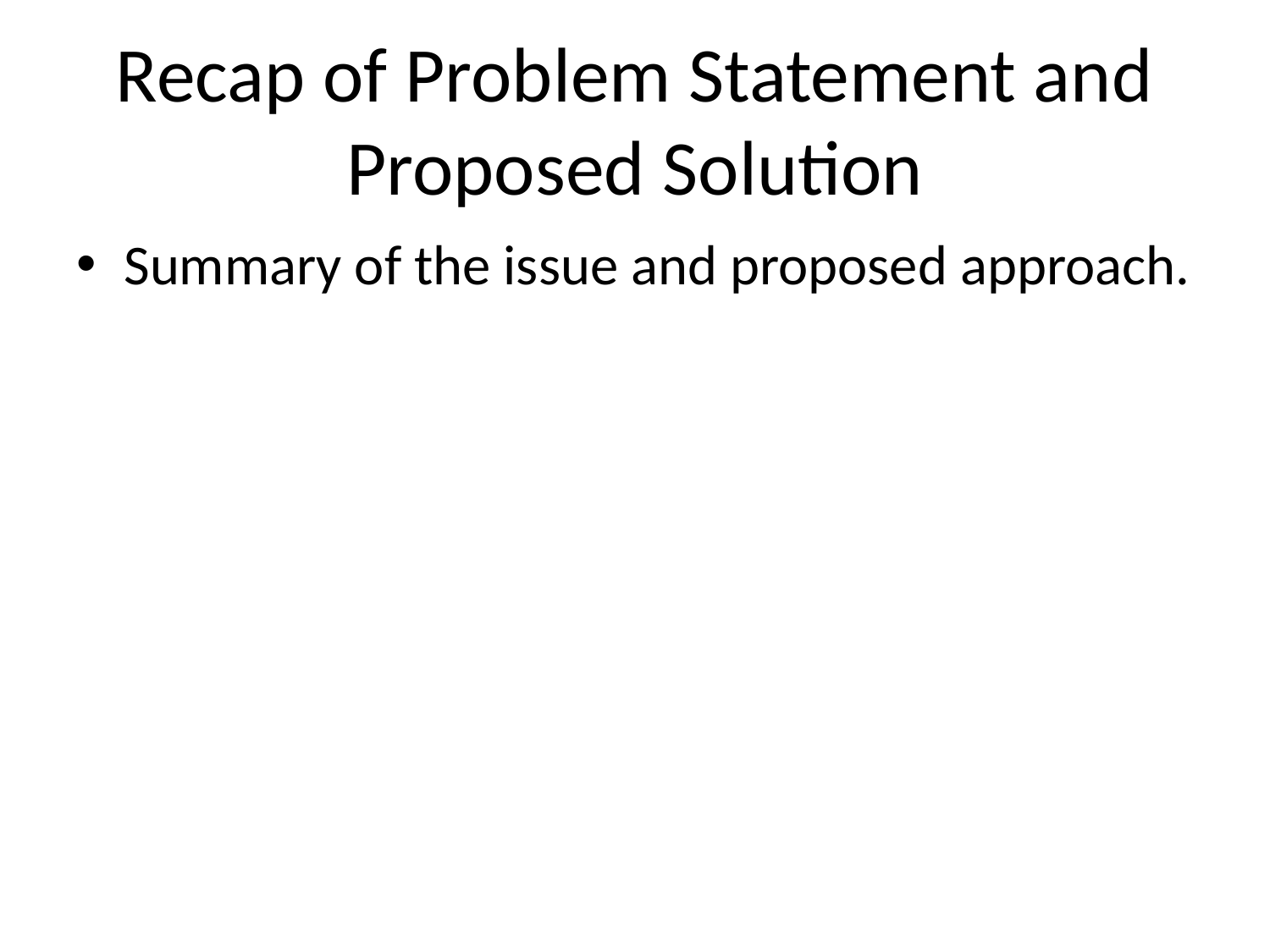

# Recap of Problem Statement and Proposed Solution
Summary of the issue and proposed approach.